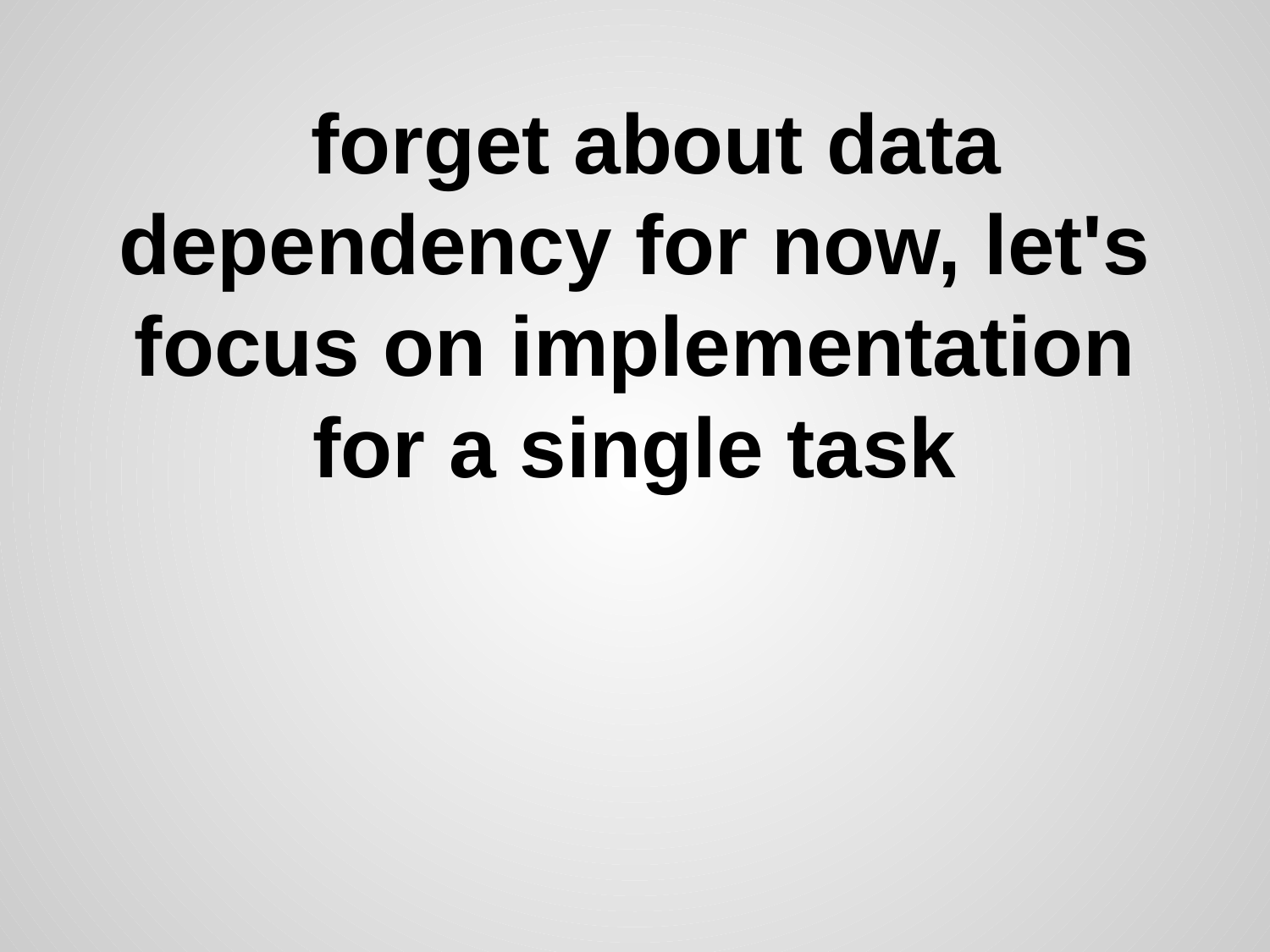

# forget about data dependency for now, let's focus on implementation for a single task